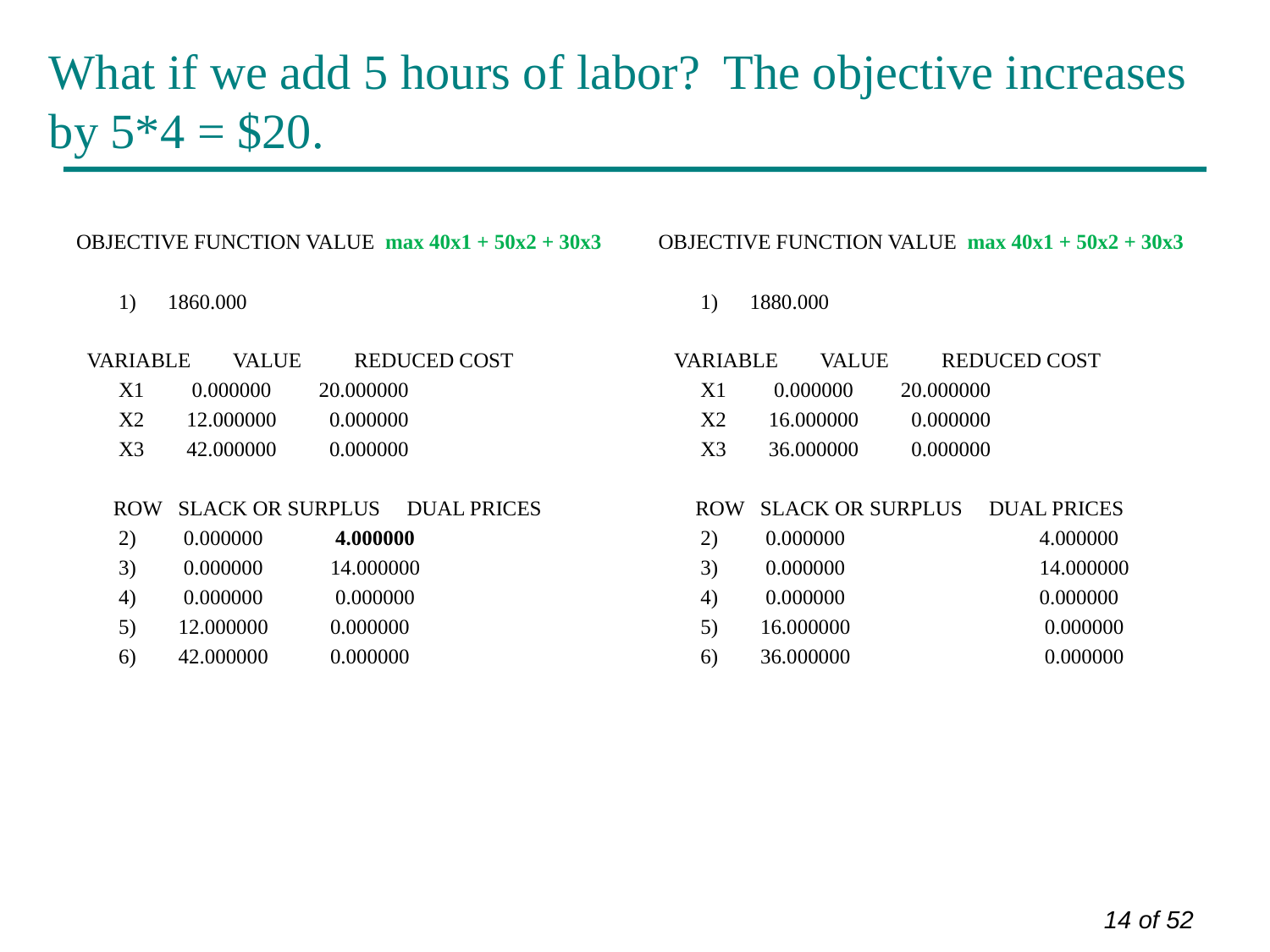

# What if we add 5 hours of labor?  The objective increases by 5*4 = $20.
OBJECTIVE FUNCTION VALUE  max 40x1 + 50x2 + 30x3

        1)      1860.000

  VARIABLE        VALUE          REDUCED COST
        X1         0.000000         20.000000
        X2        12.000000          0.000000
        X3        42.000000          0.000000

       ROW   SLACK OR SURPLUS     DUAL PRICES
        2)         0.000000         	 4.000000
        3)         0.000000         	14.000000
        4)         0.000000         	 0.000000
        5)        12.000000          	0.000000
        6)        42.000000          	0.000000

OBJECTIVE FUNCTION VALUE  max 40x1 + 50x2 + 30x3

        1)      1880.000

   VARIABLE        VALUE          REDUCED COST
        X1         0.000000         20.000000
        X2        16.000000          0.000000
        X3        36.000000          0.000000

       ROW   SLACK OR SURPLUS     DUAL PRICES
        2)         0.000000          		4.000000
        3)         0.000000         		14.000000
        4)         0.000000          		0.000000
        5)        16.000000         		 0.000000
        6)        36.000000         		 0.000000
14 of 52